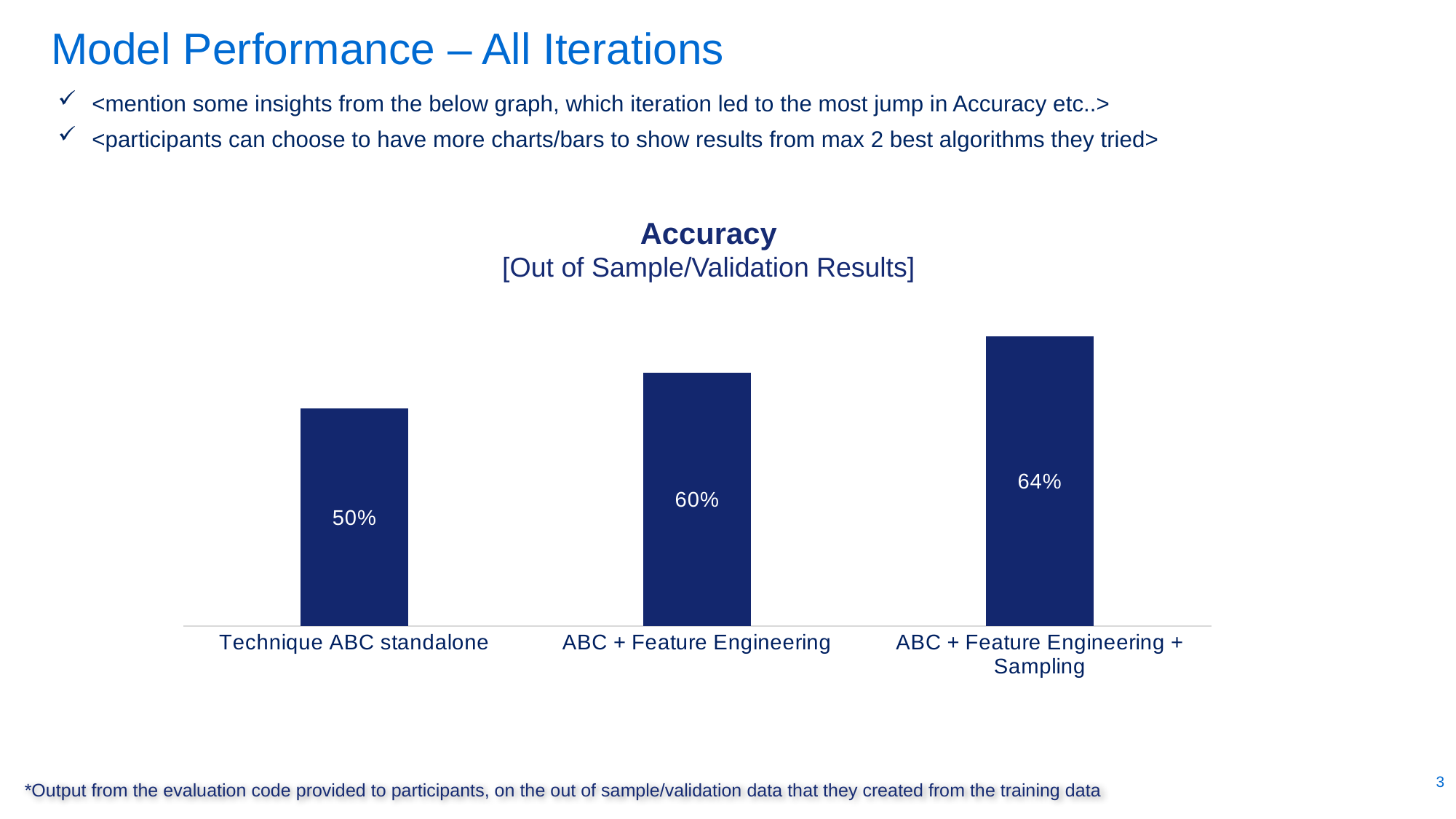

Model Performance – All Iterations
<mention some insights from the below graph, which iteration led to the most jump in Accuracy etc..>
<participants can choose to have more charts/bars to show results from max 2 best algorithms they tried>
Accuracy
[Out of Sample/Validation Results]

### Chart

| Category | Series 1 |
|---|---|
| Technique ABC standalone | 0.0006 |
| ABC + Feature Engineering | 0.0007 |
| ABC + Feature Engineering + Sampling | 0.0008 |
3
*Output from the evaluation code provided to participants, on the out of sample/validation data that they created from the training data